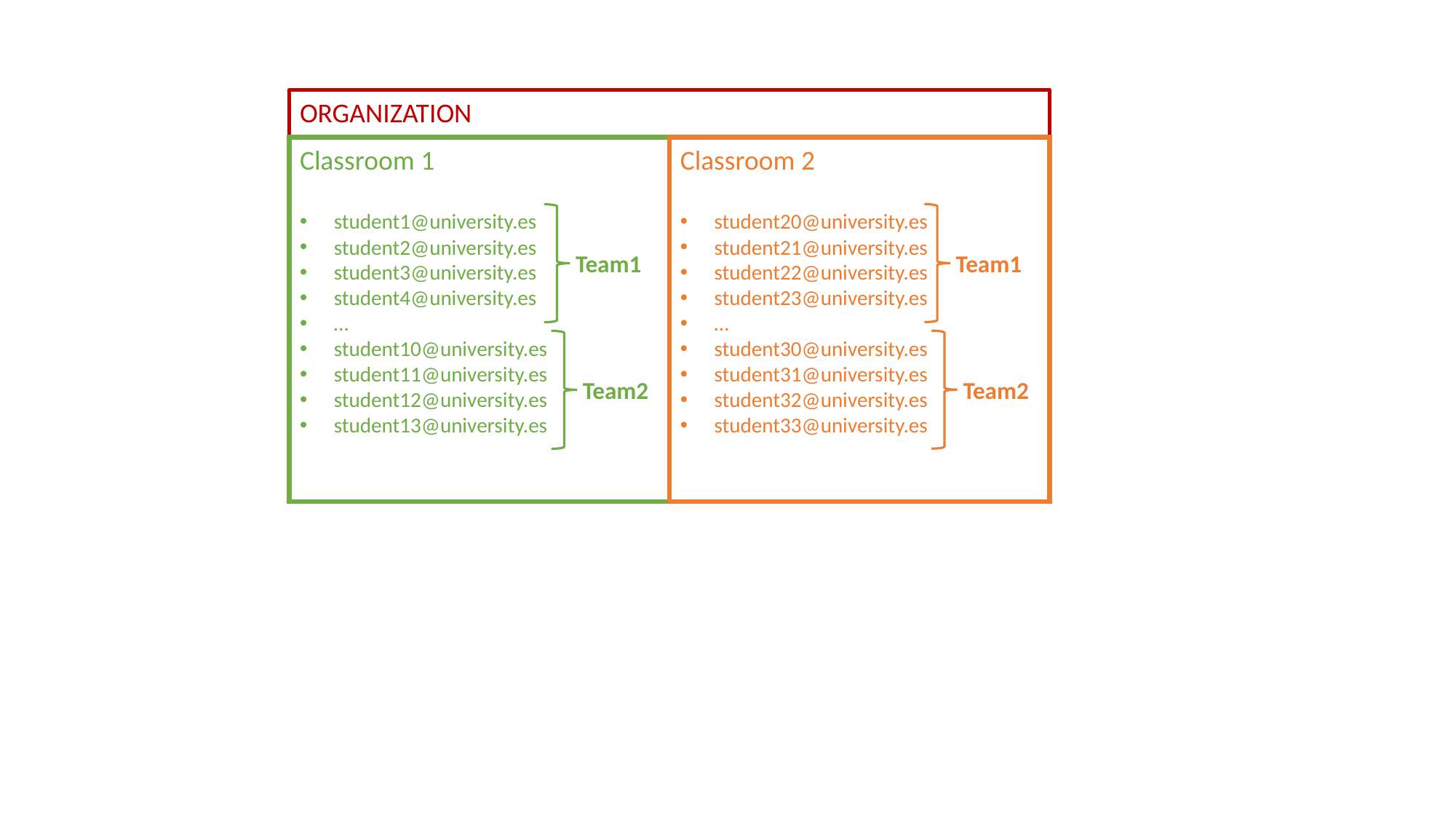

ORGANIZATION
Classroom 2

student20@university.es
student21@university.es
student22@university.es
student23@university.es
…
student30@university.es
student31@university.es
student32@university.es
student33@university.es

Classroom 1

student1@university.es
student2@university.es
student3@university.es
student4@university.es
…
student10@university.es
student11@university.es
student12@university.es
student13@university.es

Team1
Team1

Team2
Team2